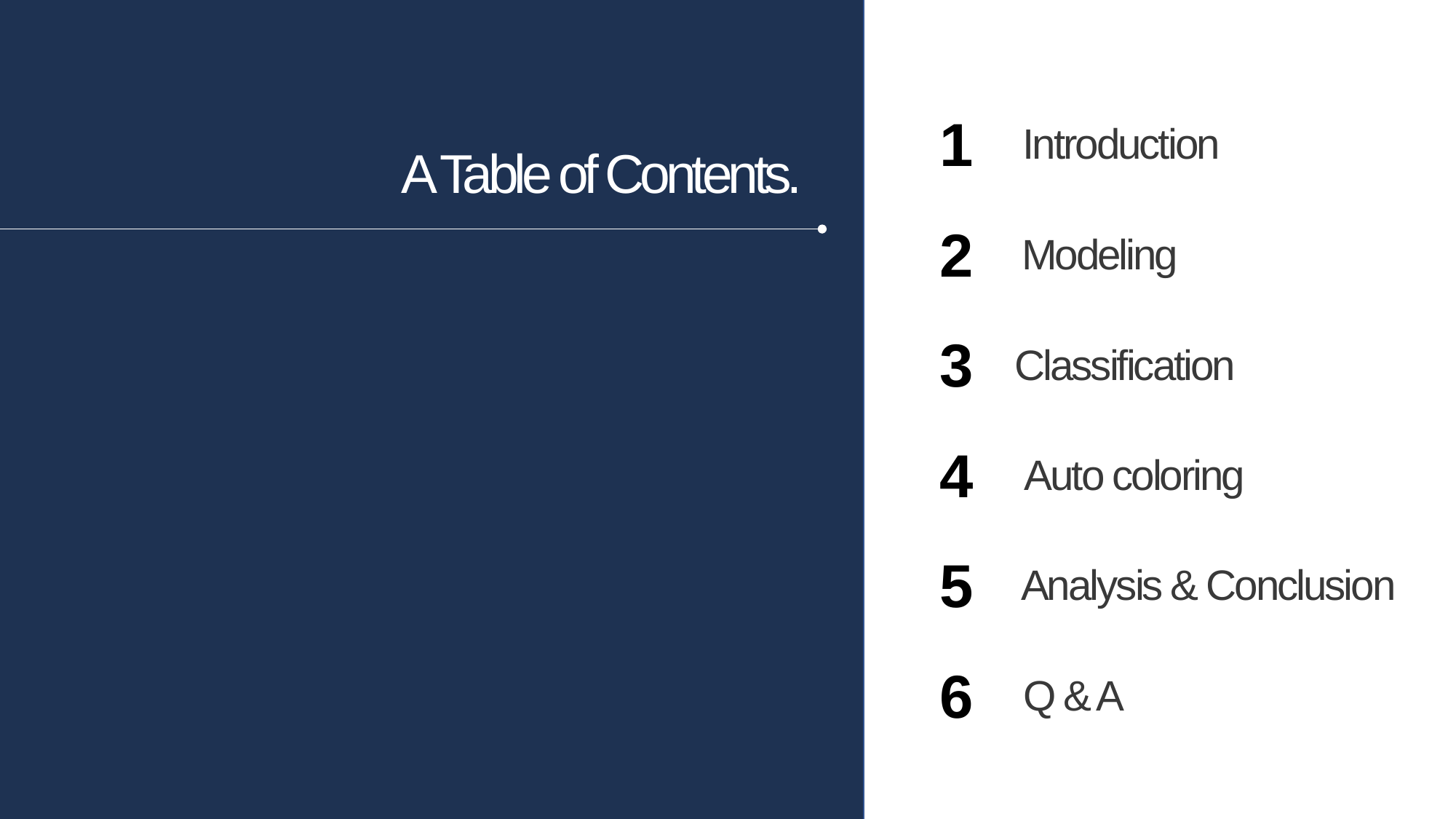

1
Introduction
A Table of Contents.
2
Modeling
3
Classification
4
Auto coloring
5
Analysis & Conclusion
6
Q & A